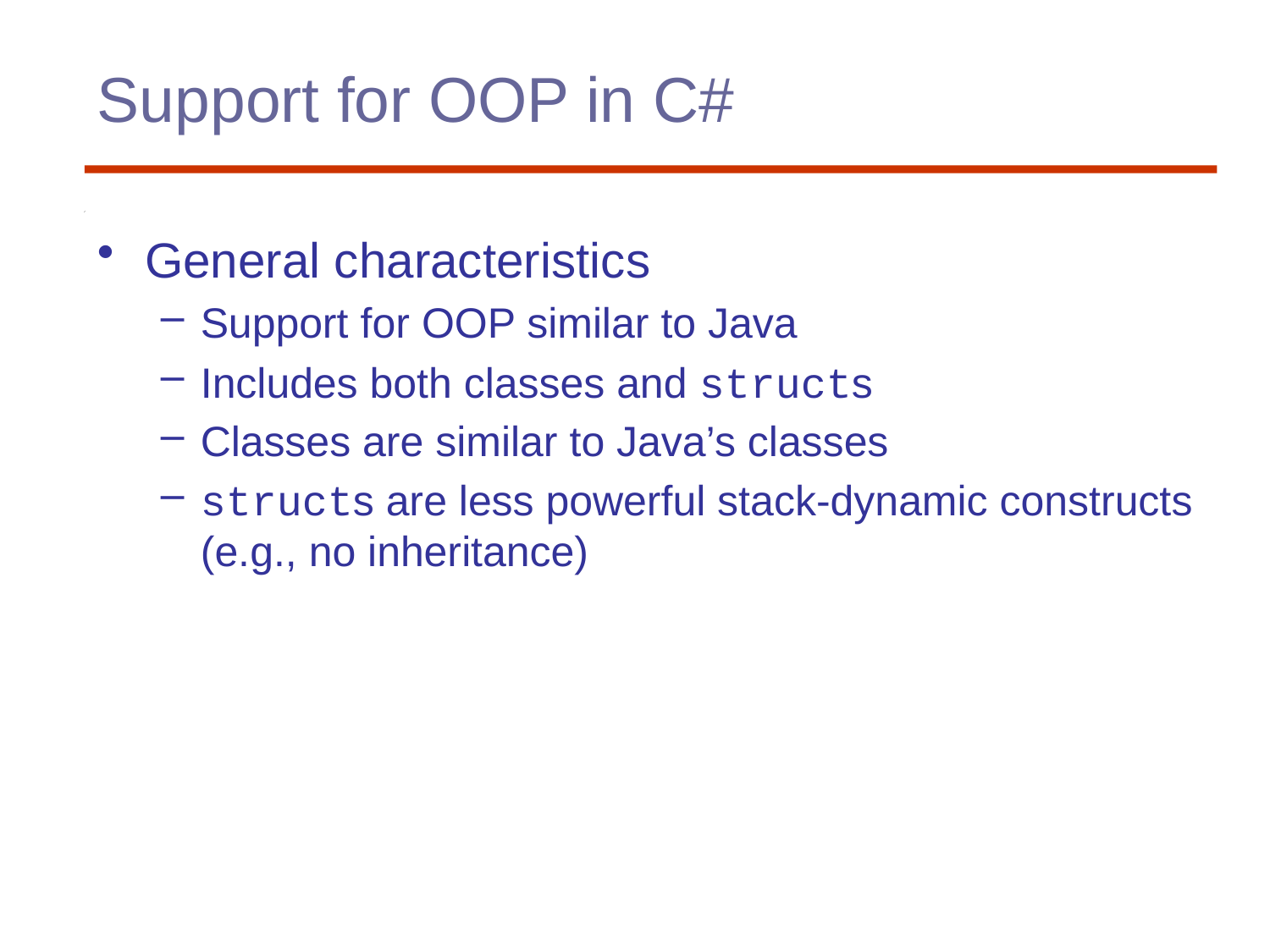

# Support for OOP in C#
General characteristics
Support for OOP similar to Java
Includes both classes and structs
Classes are similar to Java’s classes
structs are less powerful stack-dynamic constructs (e.g., no inheritance)